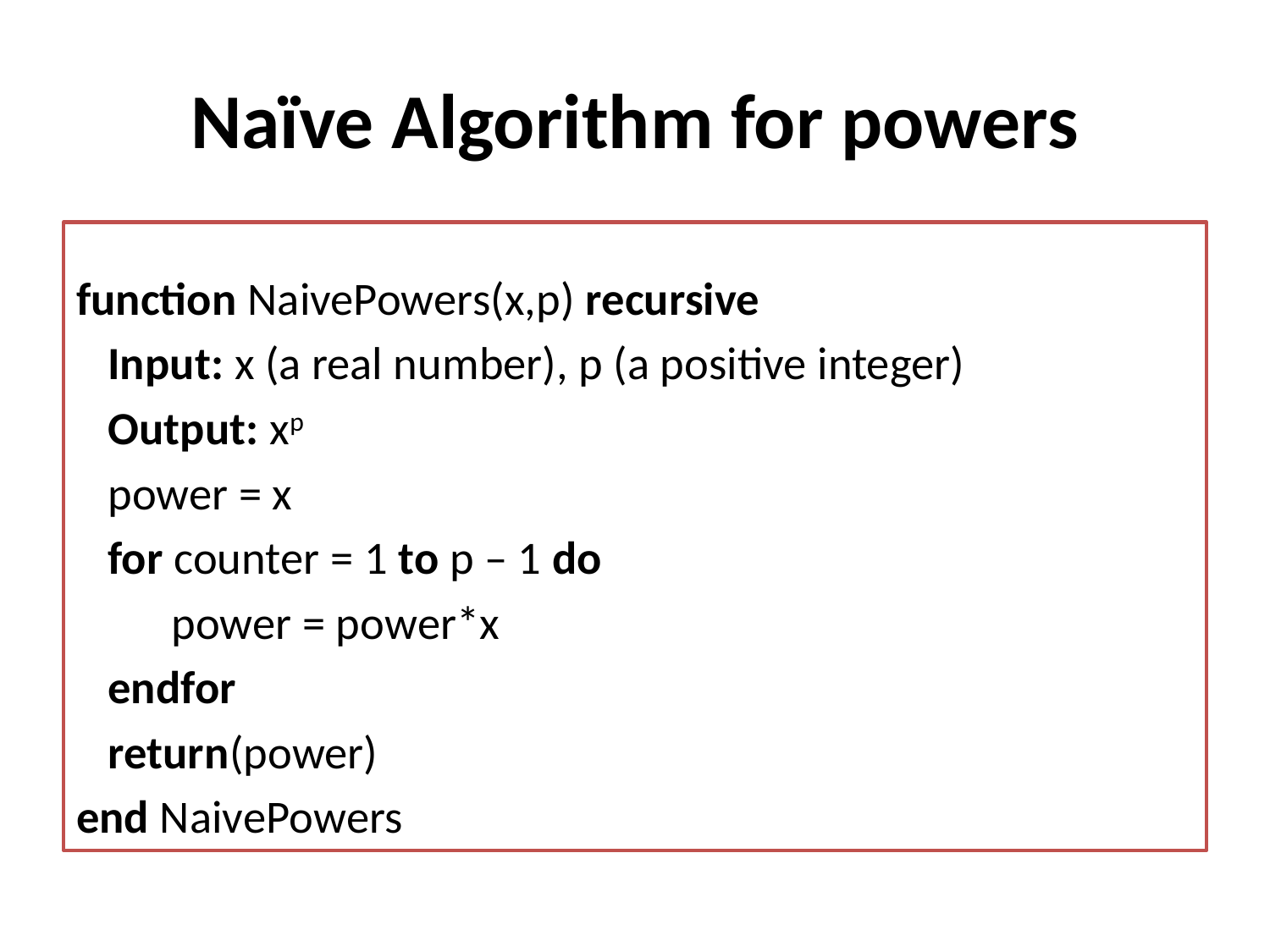

# Naïve Algorithm for powers

function NaivePowers(x,p) recursive
   Input: x (a real number), p (a positive integer)
   Output: xp
   power = x
   for counter = 1 to p – 1 do
         power = power*x
   endfor
   return(power)
end NaivePowers